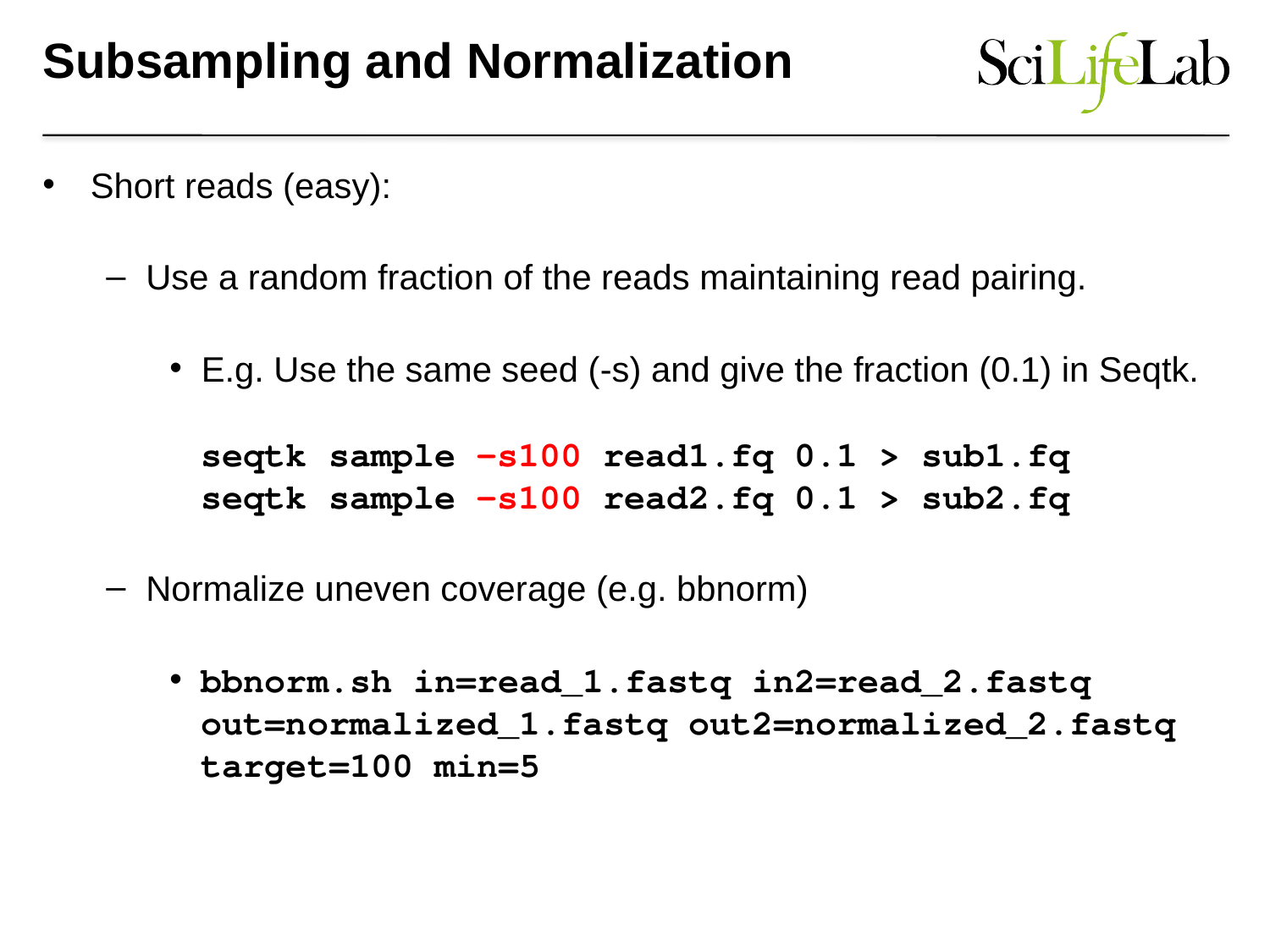

# Subsampling and Normalization
Short reads (easy):
Use a random fraction of the reads maintaining read pairing.
E.g. Use the same seed (-s) and give the fraction (0.1) in Seqtk.
seqtk sample -s100 read1.fq 0.1 > sub1.fq
seqtk sample -s100 read2.fq 0.1 > sub2.fq
Normalize uneven coverage (e.g. bbnorm)
bbnorm.sh in=read_1.fastq in2=read_2.fastq out=normalized_1.fastq out2=normalized_2.fastq target=100 min=5